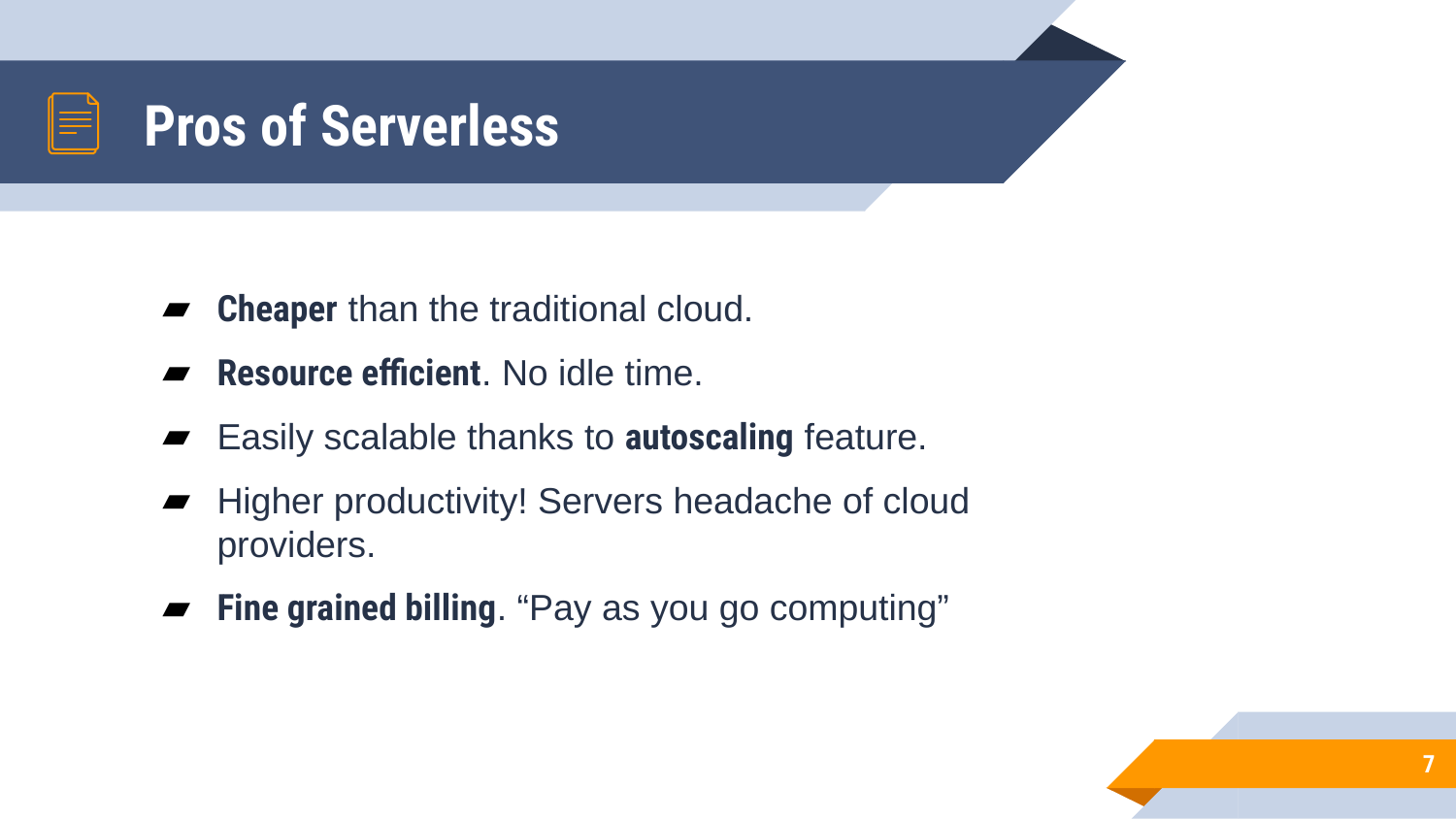

# Pros of Serverless

Cheaper than the traditional cloud.
Resource efficient. No idle time.
Easily scalable thanks to autoscaling feature.
Higher productivity! Servers headache of cloud providers.
Fine grained billing. “Pay as you go computing”
7